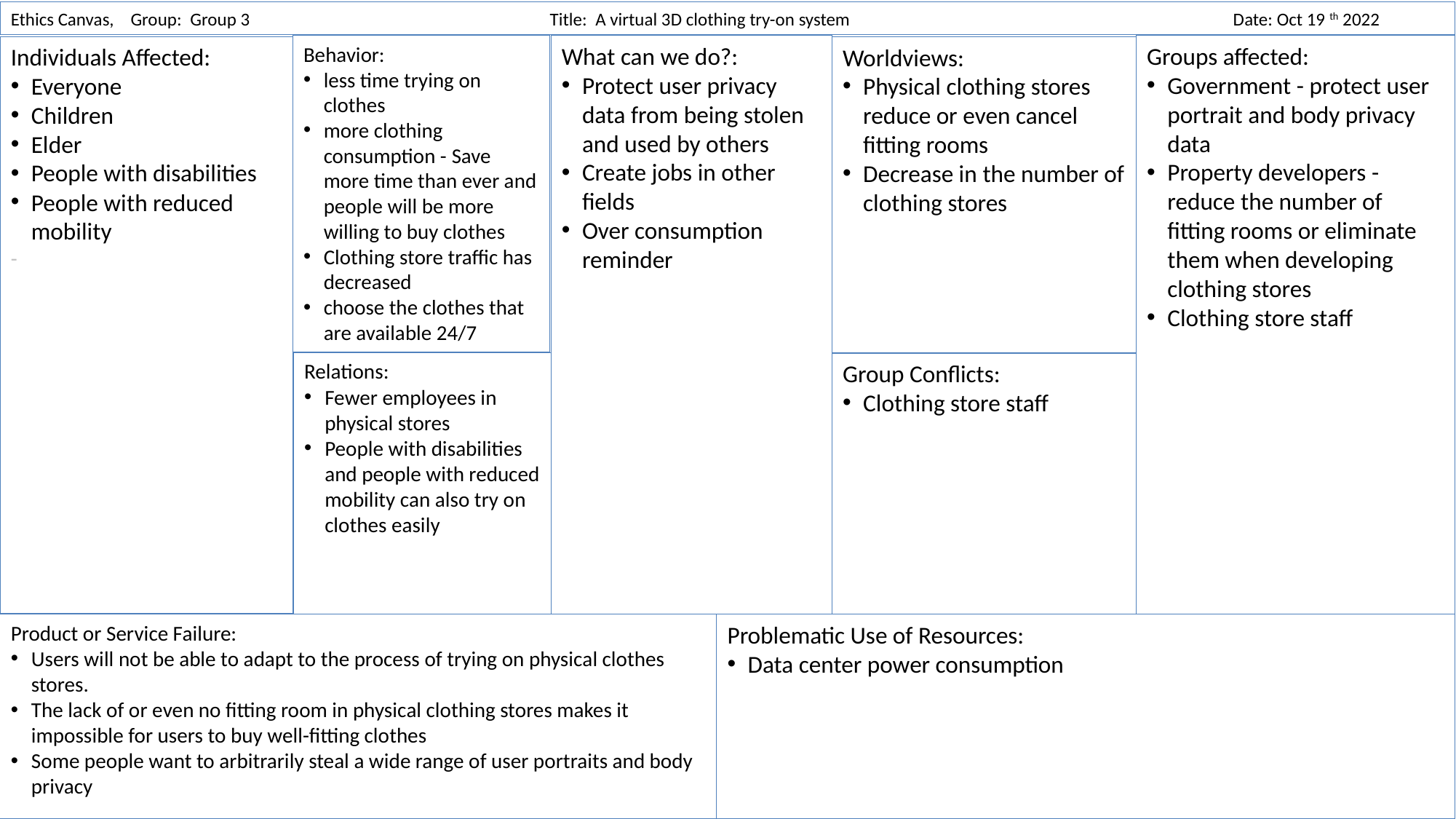

Ethics Canvas,    Group:  Group 3                                                                        Title:  A virtual 3D clothing try-on system                                                                                            Date: Oct 19th 2022
Behavior:
less time trying on clothes
more clothing consumption - Save more time than ever and people will be more willing to buy clothes
Clothing store traffic has decreased
choose the clothes that are available 24/7
What can we do?:
Protect user privacy data from being stolen and used by others
Create jobs in other fields
Over consumption reminder
Groups affected:
Government - protect user portrait and body privacy data
Property developers - reduce the number of fitting rooms or eliminate them when developing clothing stores
Clothing store staff
Individuals Affected:
Everyone
Children
Elder
People with disabilities
People with reduced mobility
-

Worldviews:
Physical clothing stores reduce or even cancel fitting rooms
Decrease in the number of clothing stores
Relations:
Fewer employees in physical stores
People with disabilities and people with reduced mobility can also try on clothes easily

Group Conflicts:
Clothing store staff
Product or Service Failure:
Users will not be able to adapt to the process of trying on physical clothes stores.
The lack of or even no fitting room in physical clothing stores makes it impossible for users to buy well-fitting clothes
Some people want to arbitrarily steal a wide range of user portraits and body privacy
Problematic Use of Resources:
Data center power consumption